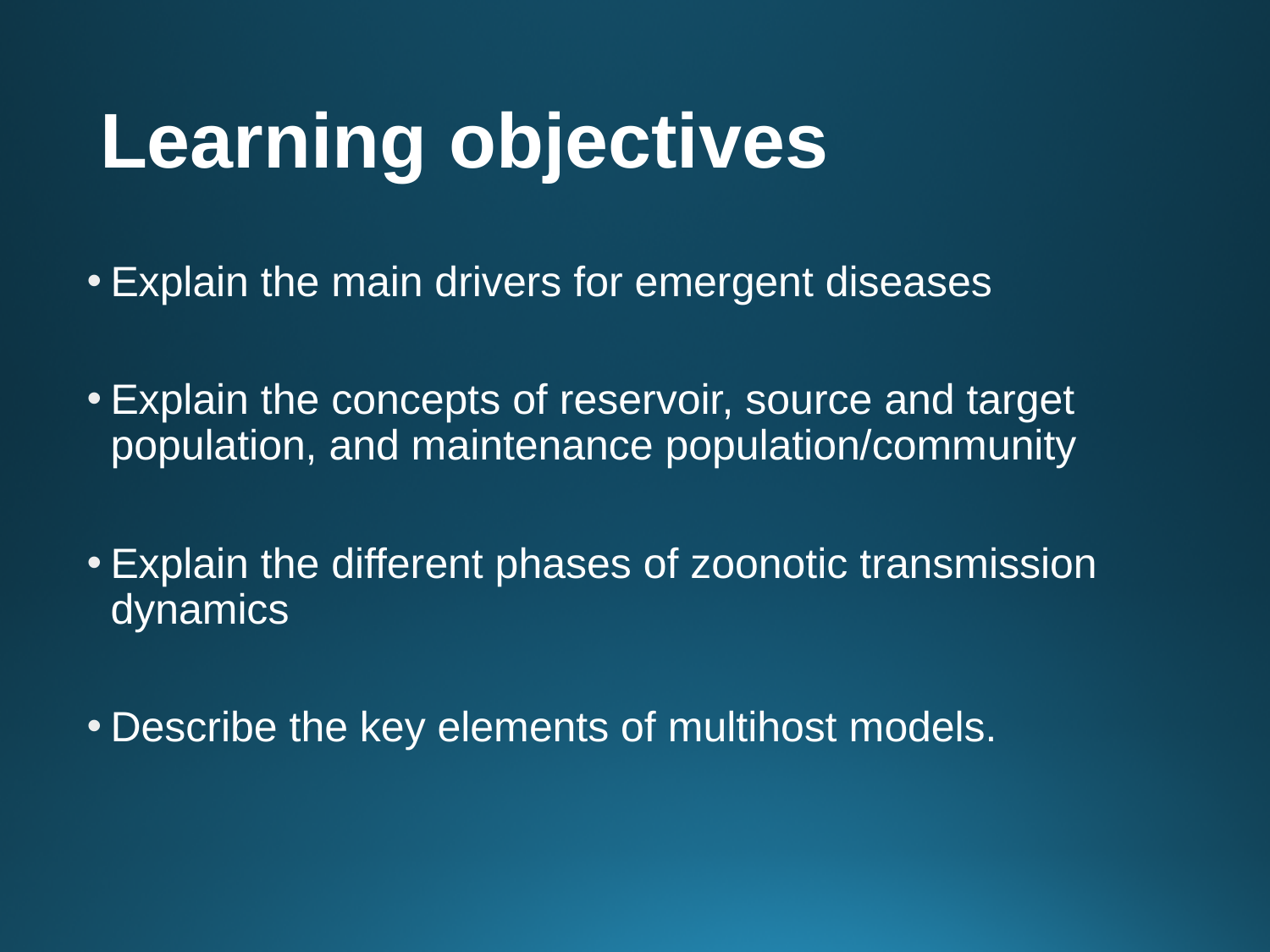

# Learning objectives
Explain the main drivers for emergent diseases

Explain the concepts of reservoir, source and target population, and maintenance population/community

Explain the different phases of zoonotic transmission dynamics

Describe the key elements of multihost models.